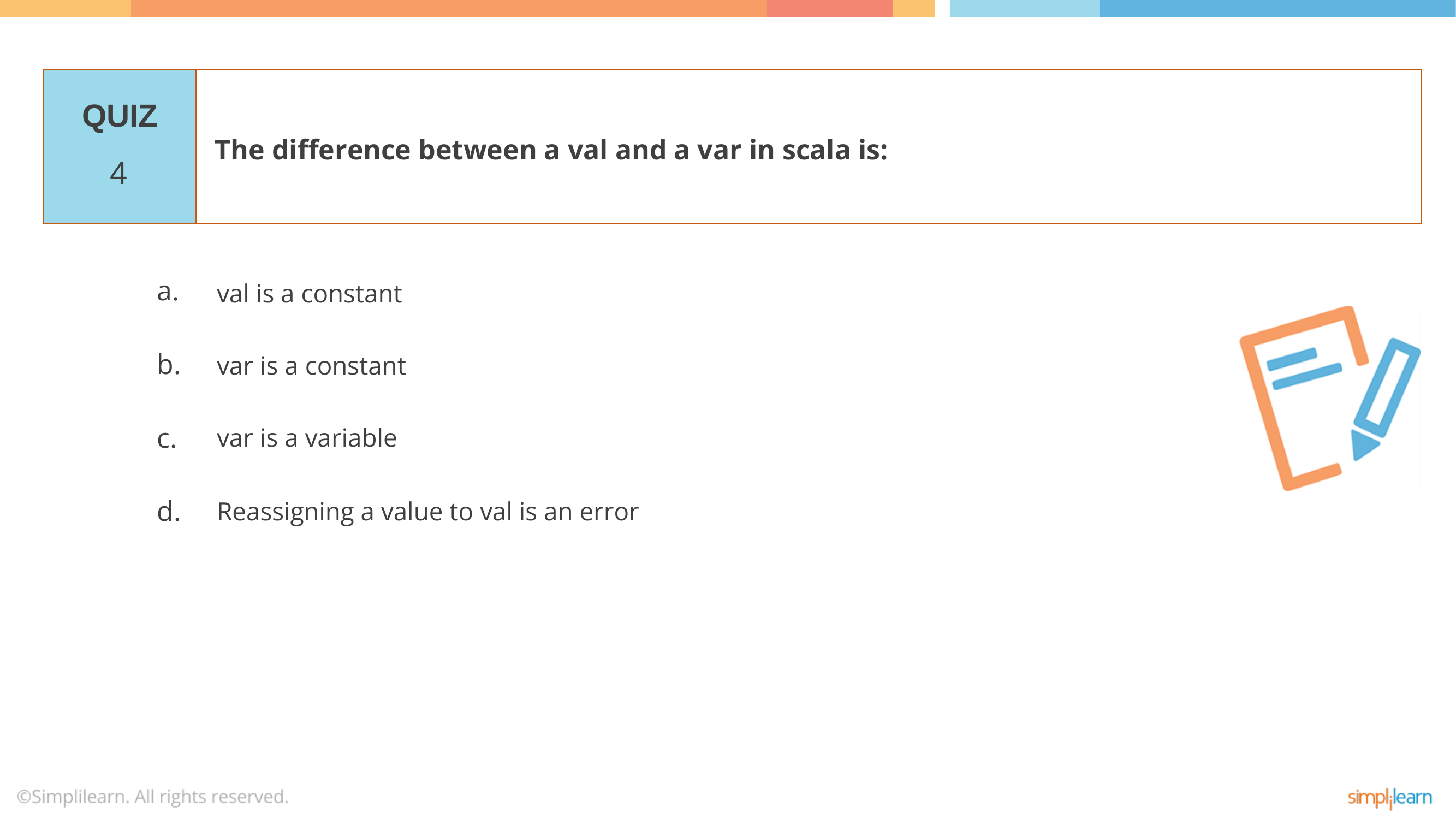

The difference between a val and a var in scala is:

4
val is a constant
var is a constant
var is a variable
Reassigning a value to val is an error